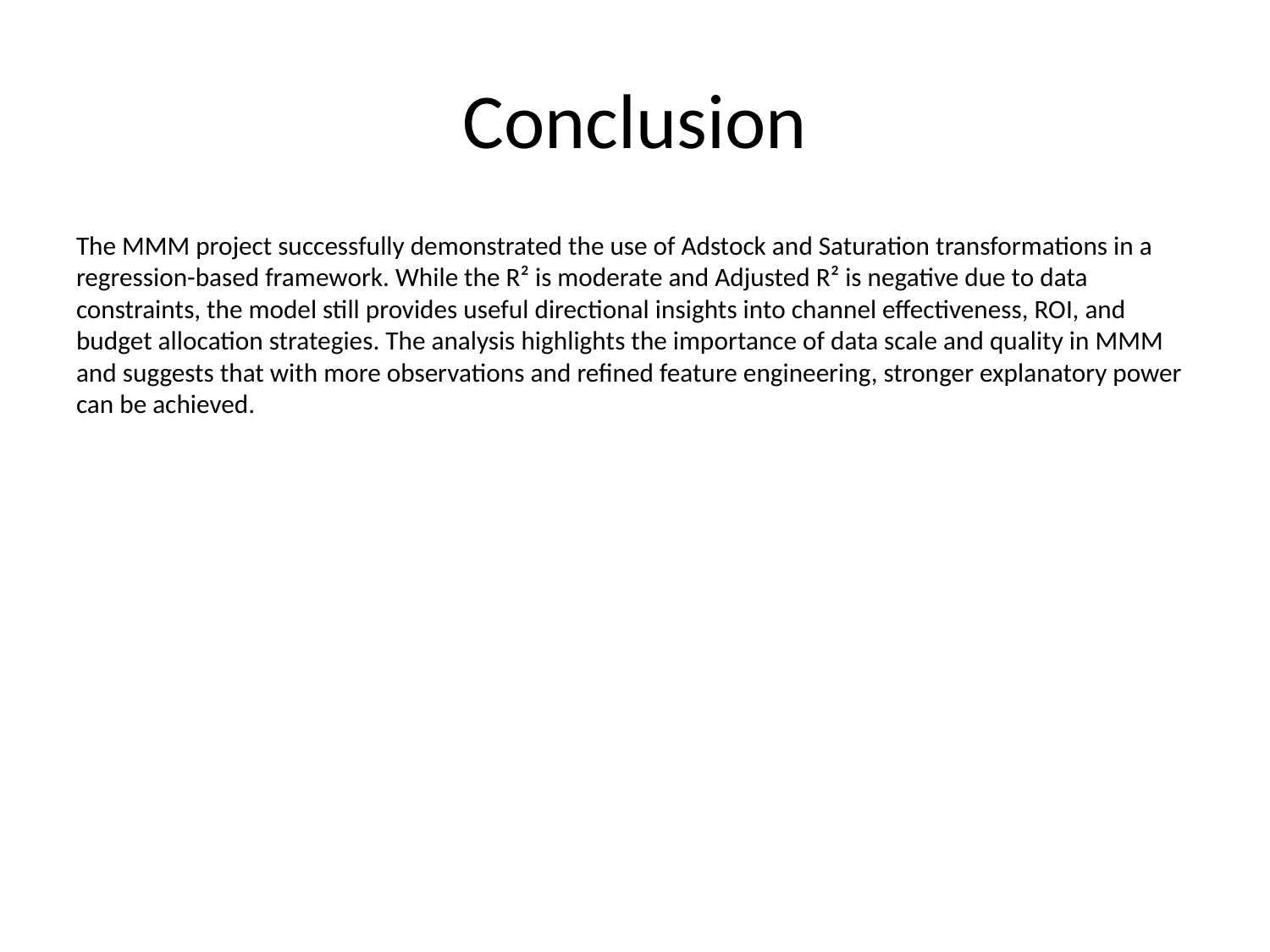

# Conclusion
The MMM project successfully demonstrated the use of Adstock and Saturation transformations in a regression-based framework. While the R² is moderate and Adjusted R² is negative due to data constraints, the model still provides useful directional insights into channel effectiveness, ROI, and budget allocation strategies. The analysis highlights the importance of data scale and quality in MMM and suggests that with more observations and refined feature engineering, stronger explanatory power can be achieved.